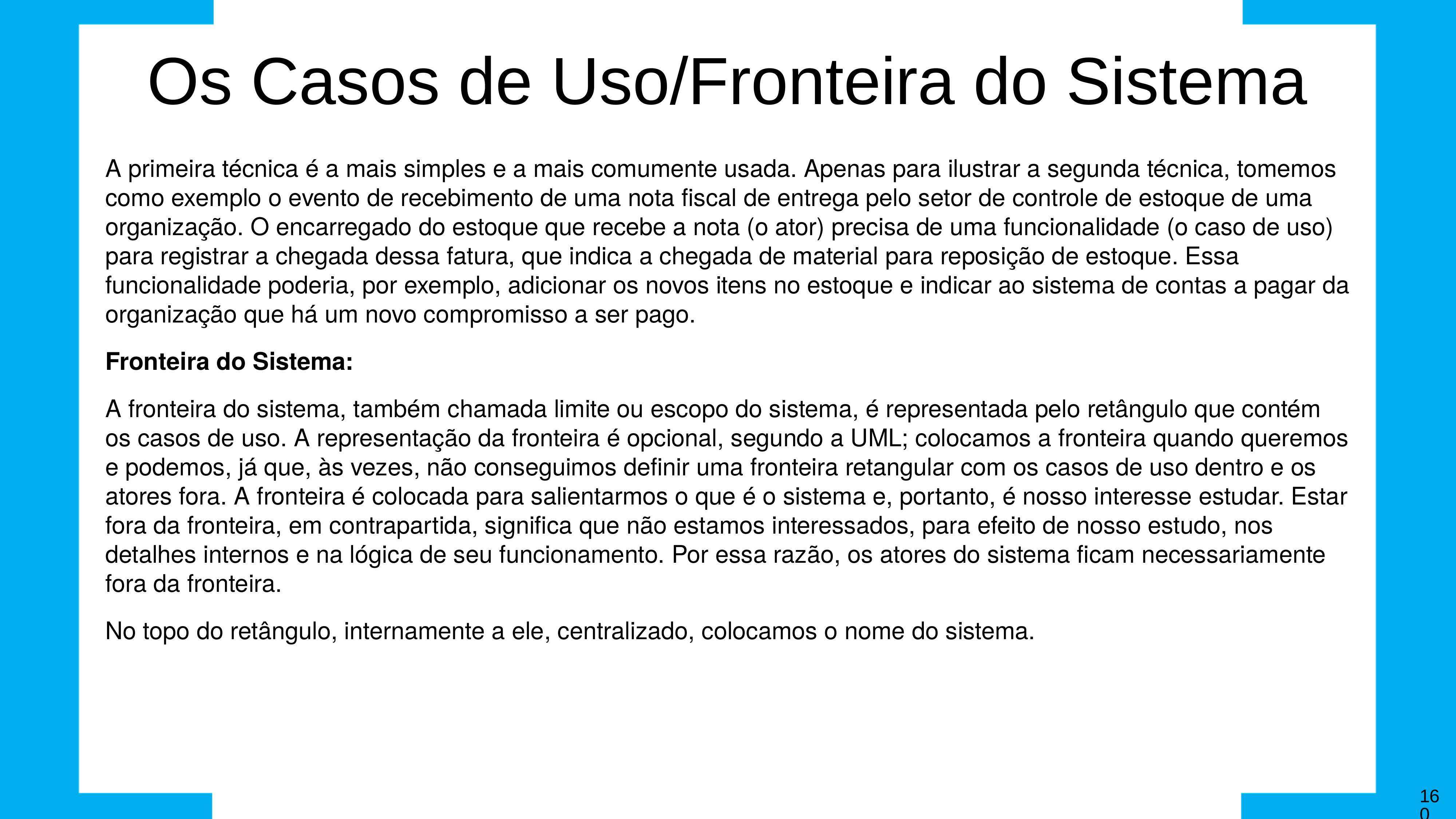

# Os Casos de Uso/Fronteira do Sistema
A primeira técnica é a mais simples e a mais comumente usada. Apenas para ilustrar a segunda técnica, tomemos como exemplo o evento de recebimento de uma nota fiscal de entrega pelo setor de controle de estoque de uma organização. O encarregado do estoque que recebe a nota (o ator) precisa de uma funcionalidade (o caso de uso) para registrar a chegada dessa fatura, que indica a chegada de material para reposição de estoque. Essa funcionalidade poderia, por exemplo, adicionar os novos itens no estoque e indicar ao sistema de contas a pagar da organização que há um novo compromisso a ser pago.
Fronteira do Sistema:
A fronteira do sistema, também chamada limite ou escopo do sistema, é representada pelo retângulo que contém os casos de uso. A representação da fronteira é opcional, segundo a UML; colocamos a fronteira quando queremos e podemos, já que, às vezes, não conseguimos definir uma fronteira retangular com os casos de uso dentro e os atores fora. A fronteira é colocada para salientarmos o que é o sistema e, portanto, é nosso interesse estudar. Estar fora da fronteira, em contrapartida, significa que não estamos interessados, para efeito de nosso estudo, nos detalhes internos e na lógica de seu funcionamento. Por essa razão, os atores do sistema ficam necessariamente fora da fronteira.
No topo do retângulo, internamente a ele, centralizado, colocamos o nome do sistema.
160